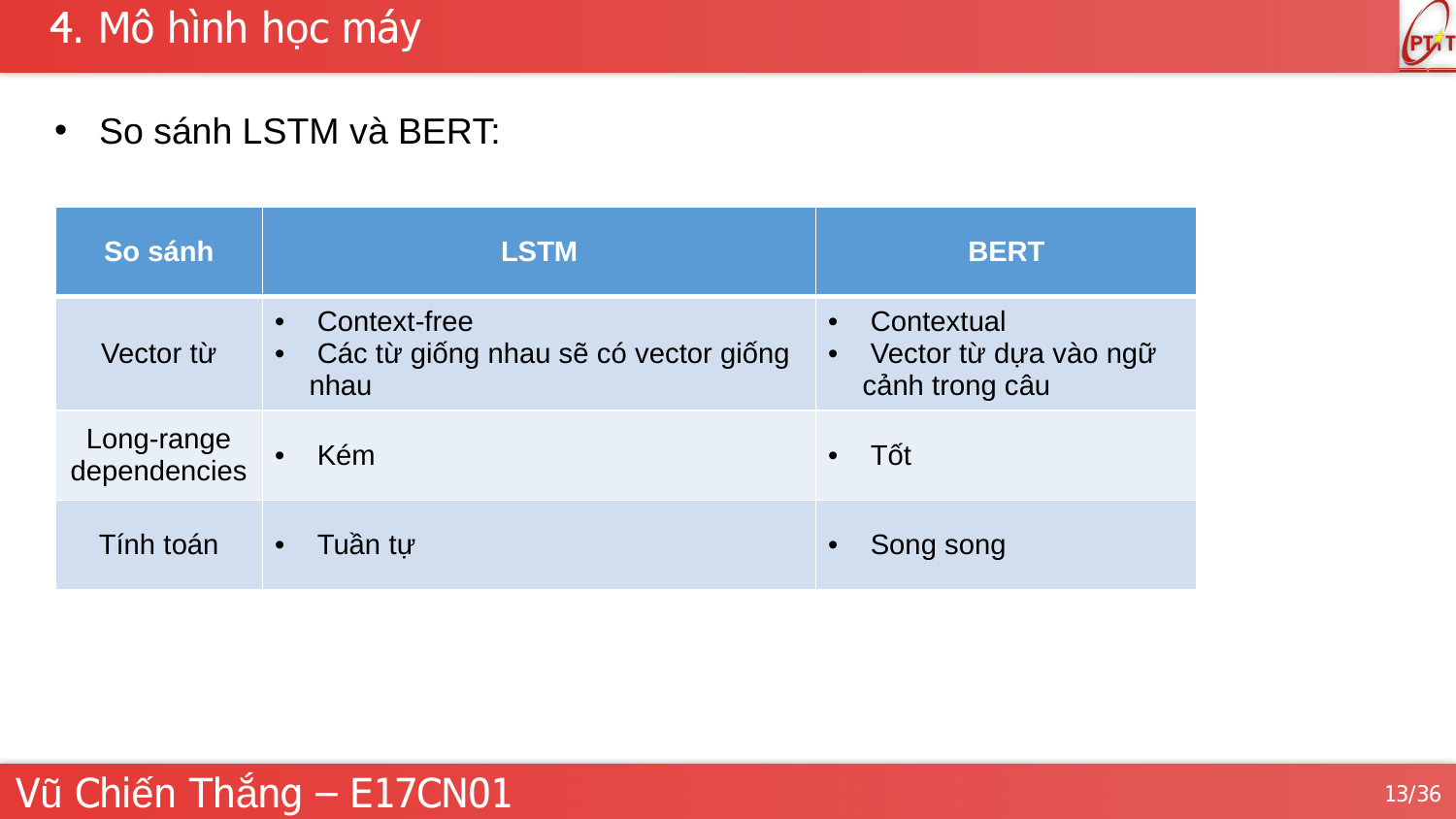

4. Mô hình học máy

 So sánh LSTM và BERT:

| So sánh | LSTM | BERT |
| --- | --- | --- |
| Vector từ | Context-free Các từ giống nhau sẽ có vector giống nhau | Contextual Vector từ dựa vào ngữ cảnh trong câu |
| Long-range dependencies | Kém | Tốt |
| Tính toán | Tuần tự | Song song |

Vũ Chiến Thắng – E17CN01
13/36